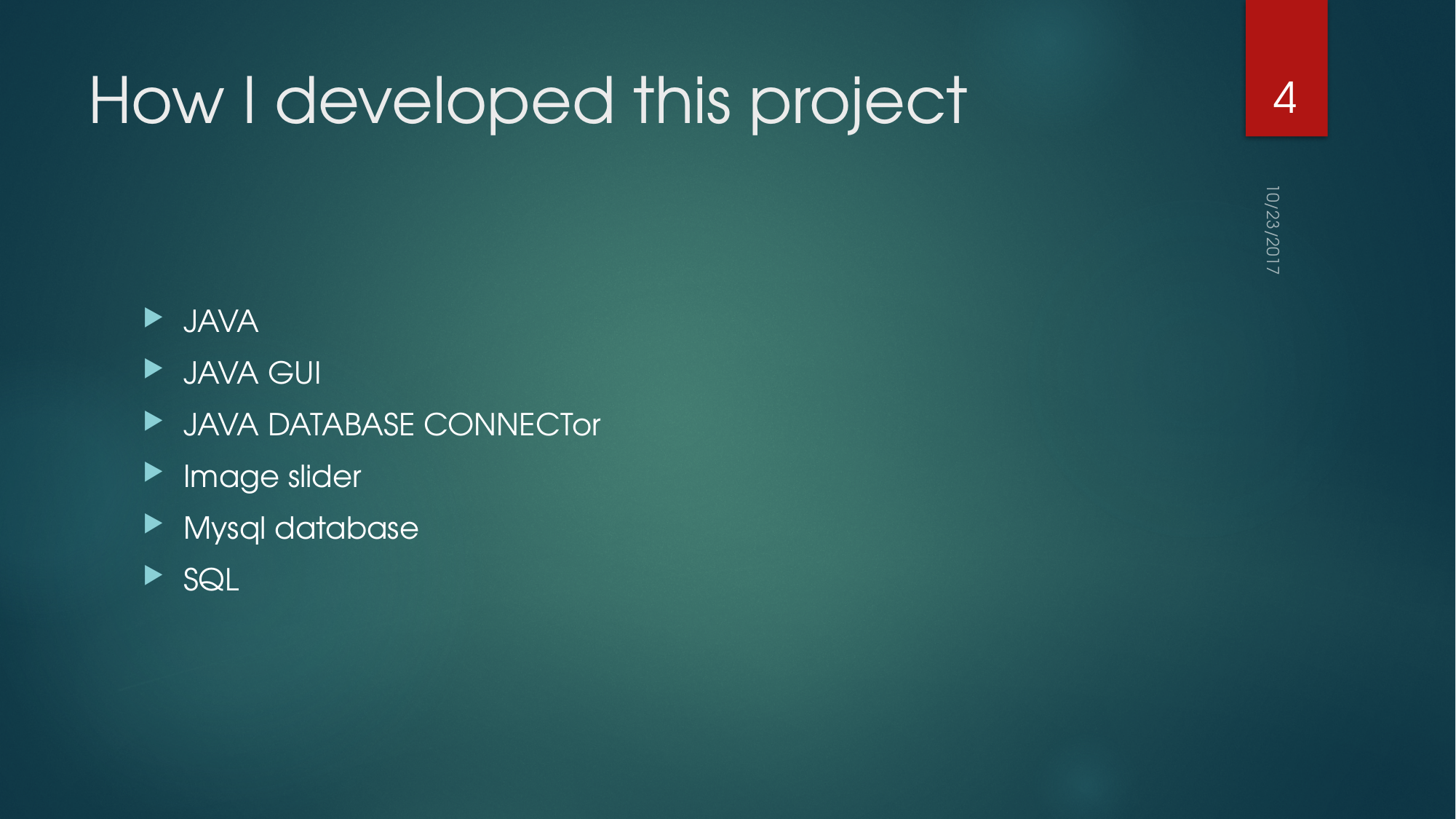

4
# How I developed this project
10/23/2017

JAVA
JAVA GUI
JAVA DATABASE CONNECTor
Image slider
Mysql database
SQL